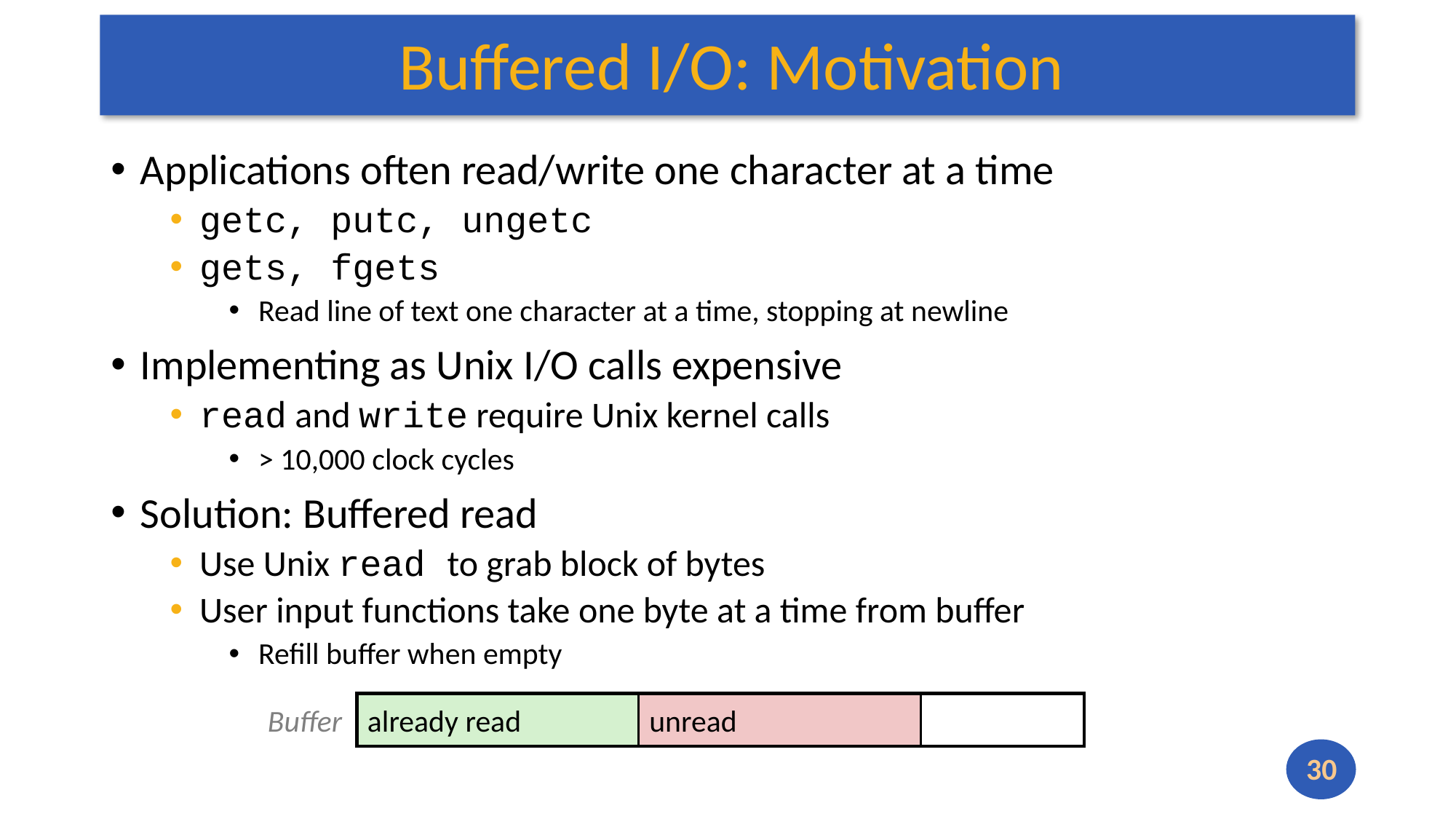

# Buffered I/O: Motivation
Applications often read/write one character at a time
getc, putc, ungetc
gets, fgets
Read line of text one character at a time, stopping at newline
Implementing as Unix I/O calls expensive
read and write require Unix kernel calls
> 10,000 clock cycles
Solution: Buffered read
Use Unix read to grab block of bytes
User input functions take one byte at a time from buffer
Refill buffer when empty
already read

unread
Buffer
30